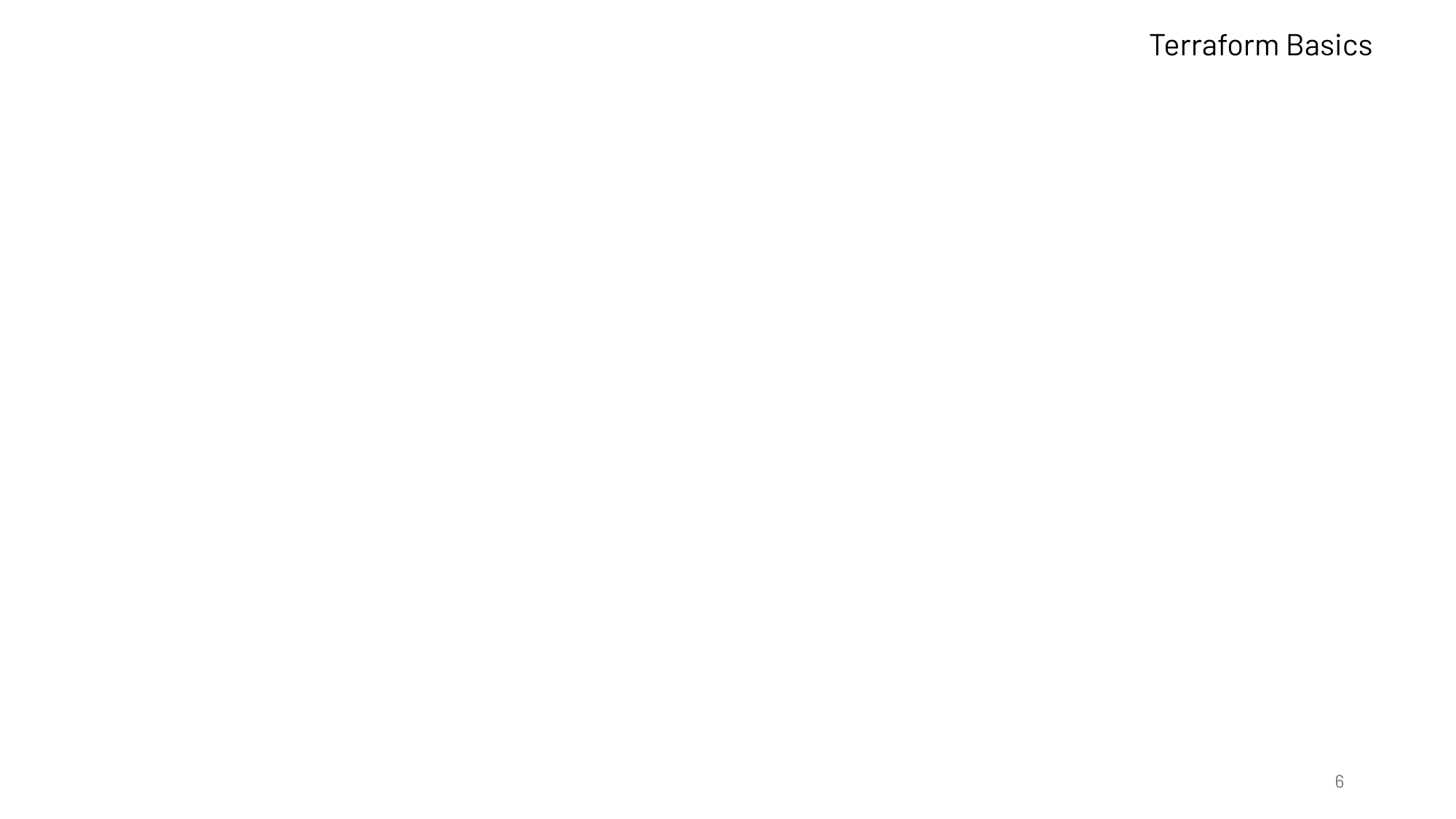

Terraform Basics

Input Variables
Variablen um parametrisierten code zu befüllen.

Locals
On-The-Flight „Variablen“. (Anpassen von bestehenden vars/returns)

6